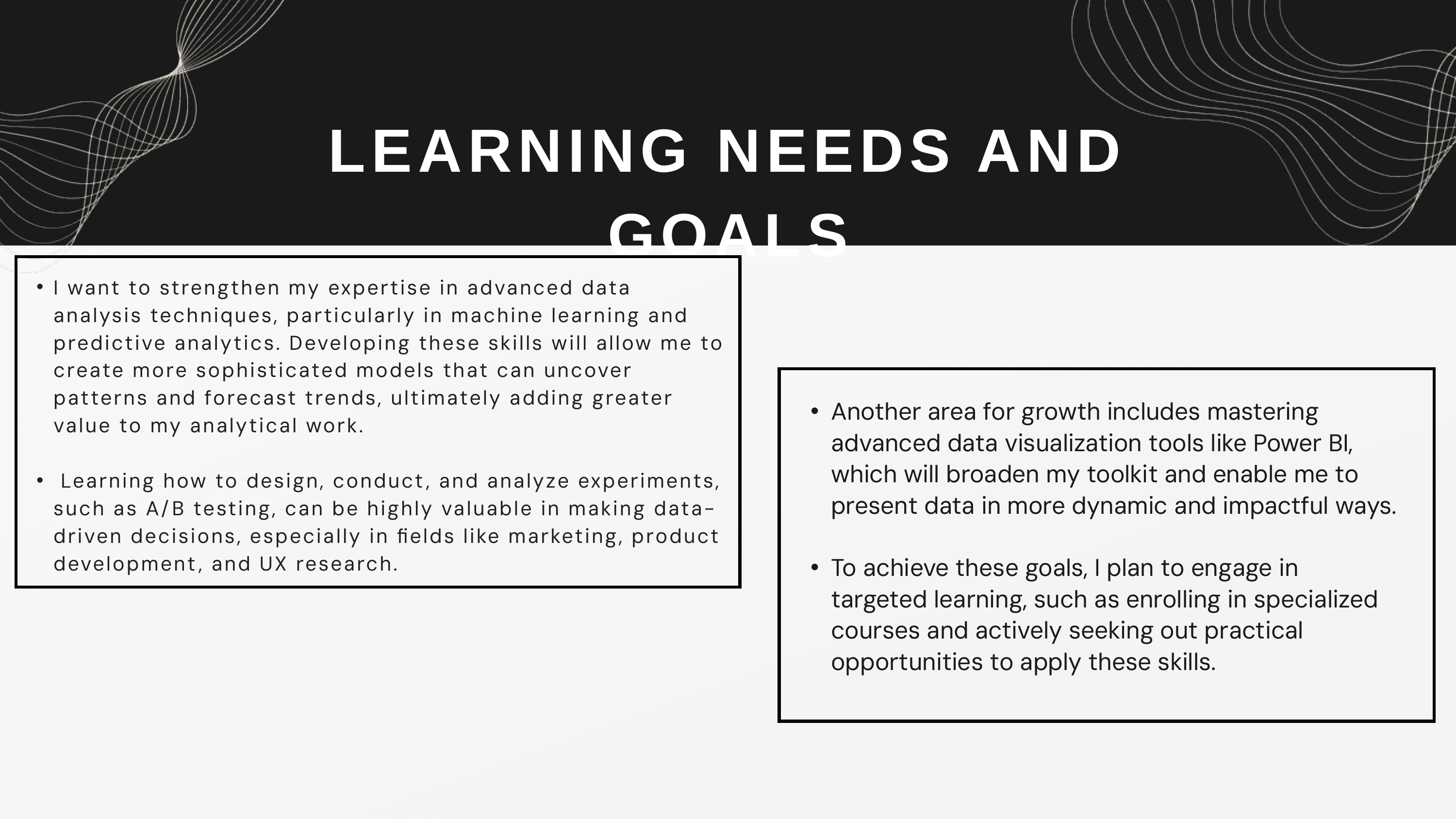

LEARNING NEEDS AND GOALS

I want to strengthen my expertise in advanced data analysis techniques, particularly in machine learning and predictive analytics. Developing these skills will allow me to create more sophisticated models that can uncover patterns and forecast trends, ultimately adding greater value to my analytical work.

 Learning how to design, conduct, and analyze experiments, such as A/B testing, can be highly valuable in making data-driven decisions, especially in fields like marketing, product development, and UX research.

Another area for growth includes mastering advanced data visualization tools like Power BI, which will broaden my toolkit and enable me to present data in more dynamic and impactful ways.

To achieve these goals, I plan to engage in targeted learning, such as enrolling in specialized courses and actively seeking out practical opportunities to apply these skills.